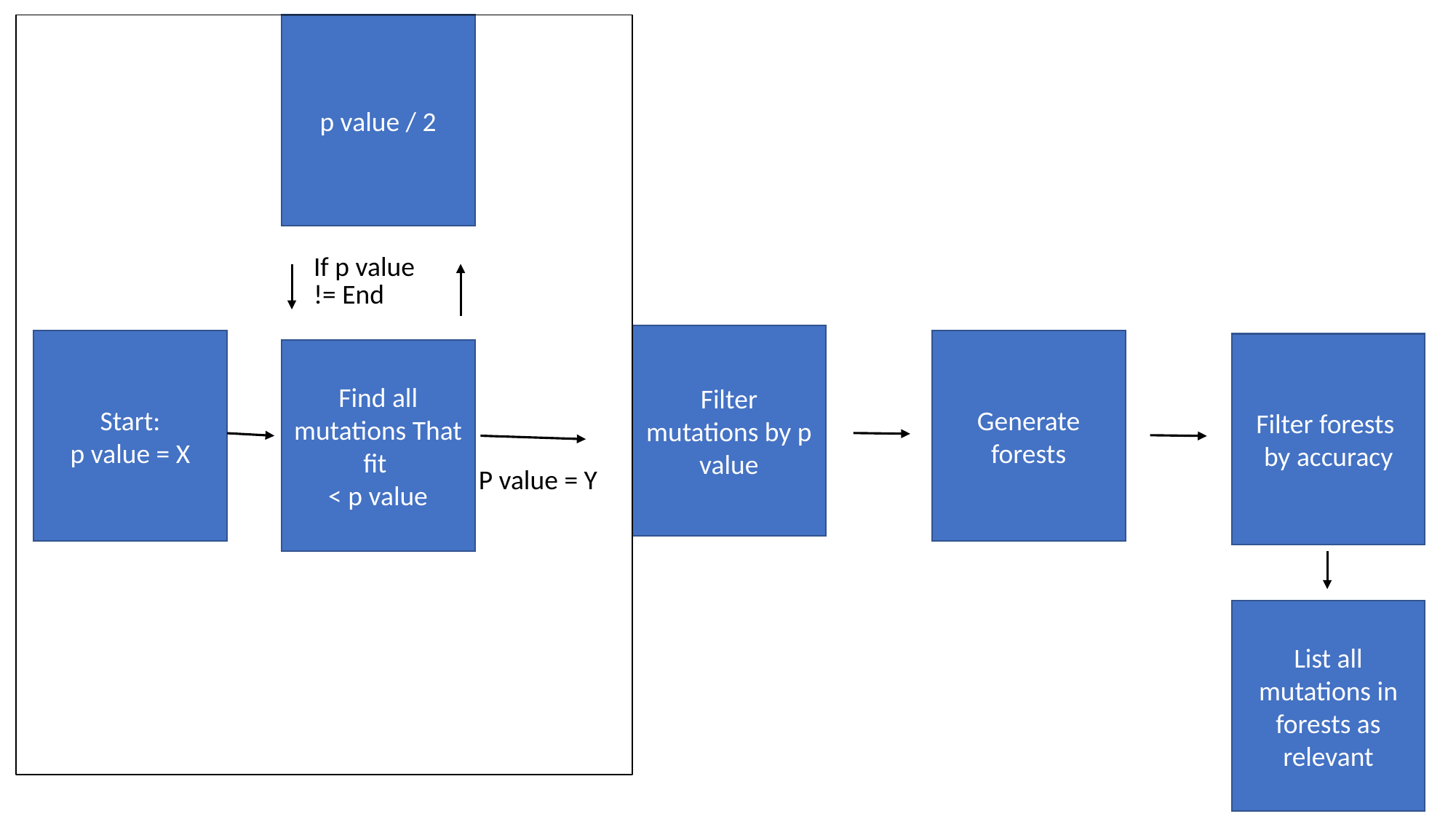

p value / 2
| If p value != End |
| --- |
Filter mutations by p value
Start:
p value = X
Generate forests
Filter forests
by accuracy
Find all mutations That fit
< p value
| P value = Y |
| --- |
List all mutations in forests as relevant